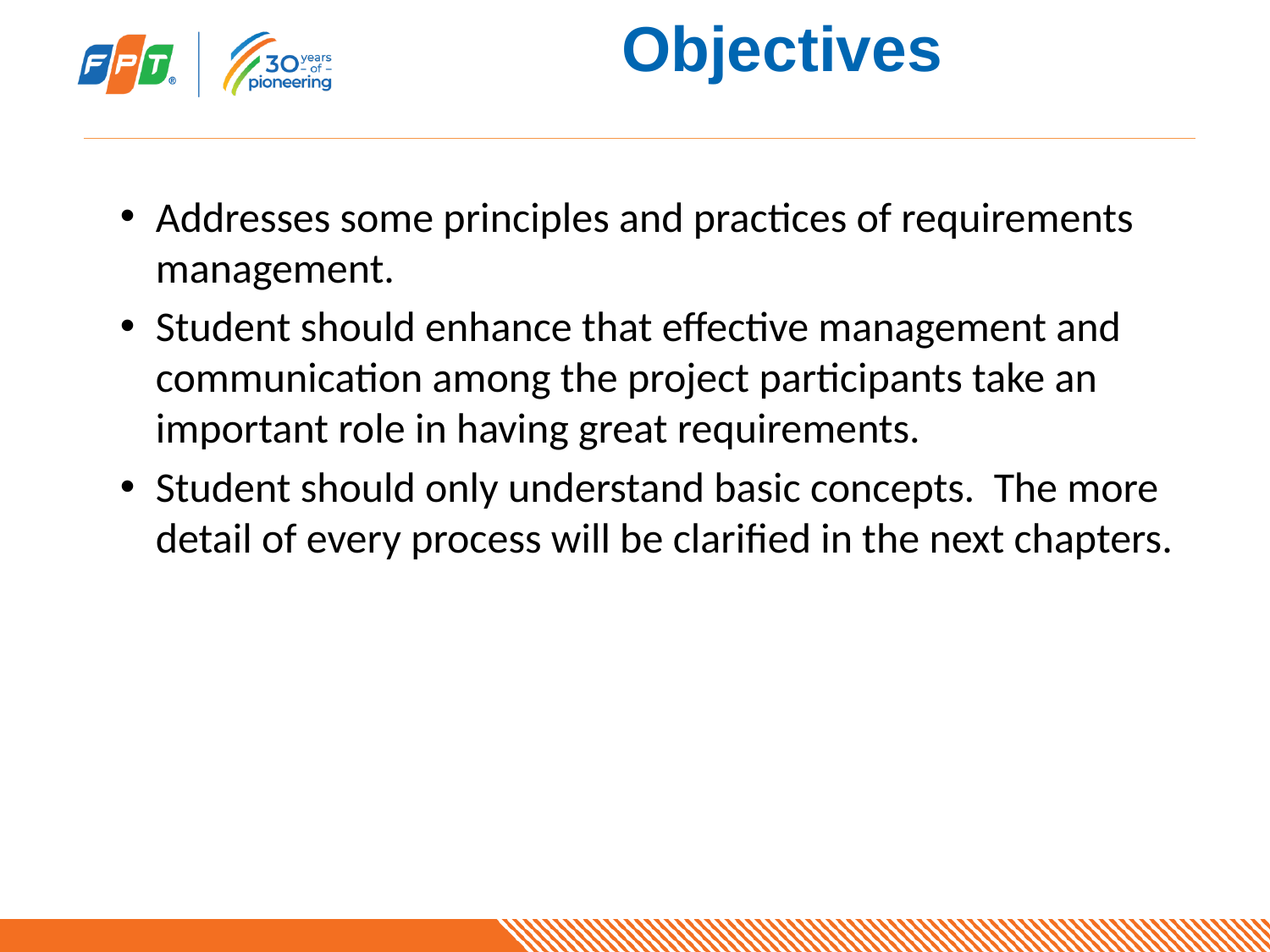

# Objectives
Addresses some principles and practices of requirements management.
Student should enhance that effective management and communication among the project participants take an important role in having great requirements.
Student should only understand basic concepts.  The more detail of every process will be clarified in the next chapters.